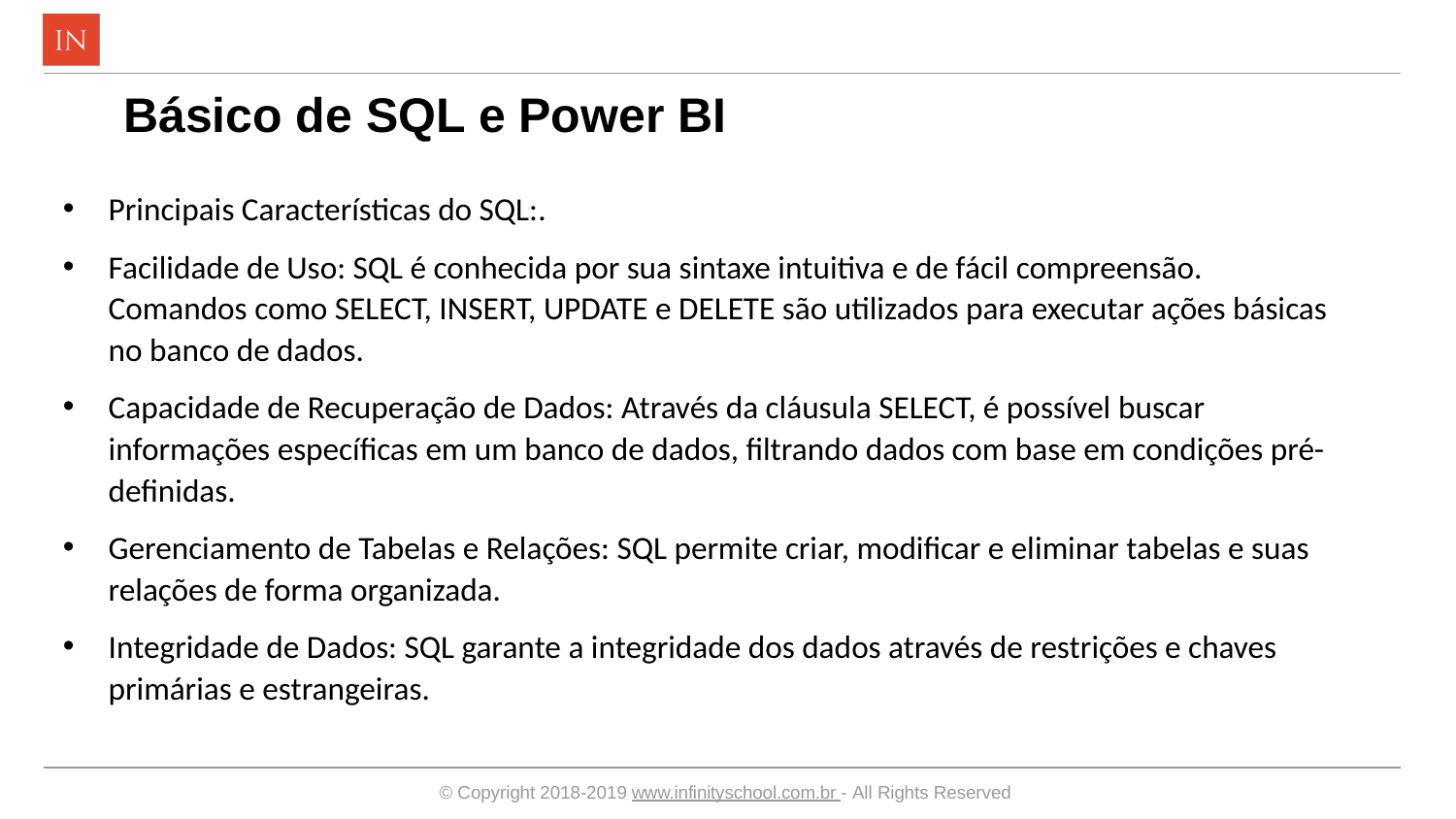

Básico de SQL e Power BI
Principais Características do SQL:.
Facilidade de Uso: SQL é conhecida por sua sintaxe intuitiva e de fácil compreensão. Comandos como SELECT, INSERT, UPDATE e DELETE são utilizados para executar ações básicas no banco de dados.
Capacidade de Recuperação de Dados: Através da cláusula SELECT, é possível buscar informações específicas em um banco de dados, filtrando dados com base em condições pré-definidas.
Gerenciamento de Tabelas e Relações: SQL permite criar, modificar e eliminar tabelas e suas relações de forma organizada.
Integridade de Dados: SQL garante a integridade dos dados através de restrições e chaves primárias e estrangeiras.
© Copyright 2018-2019 www.infinityschool.com.br - All Rights Reserved